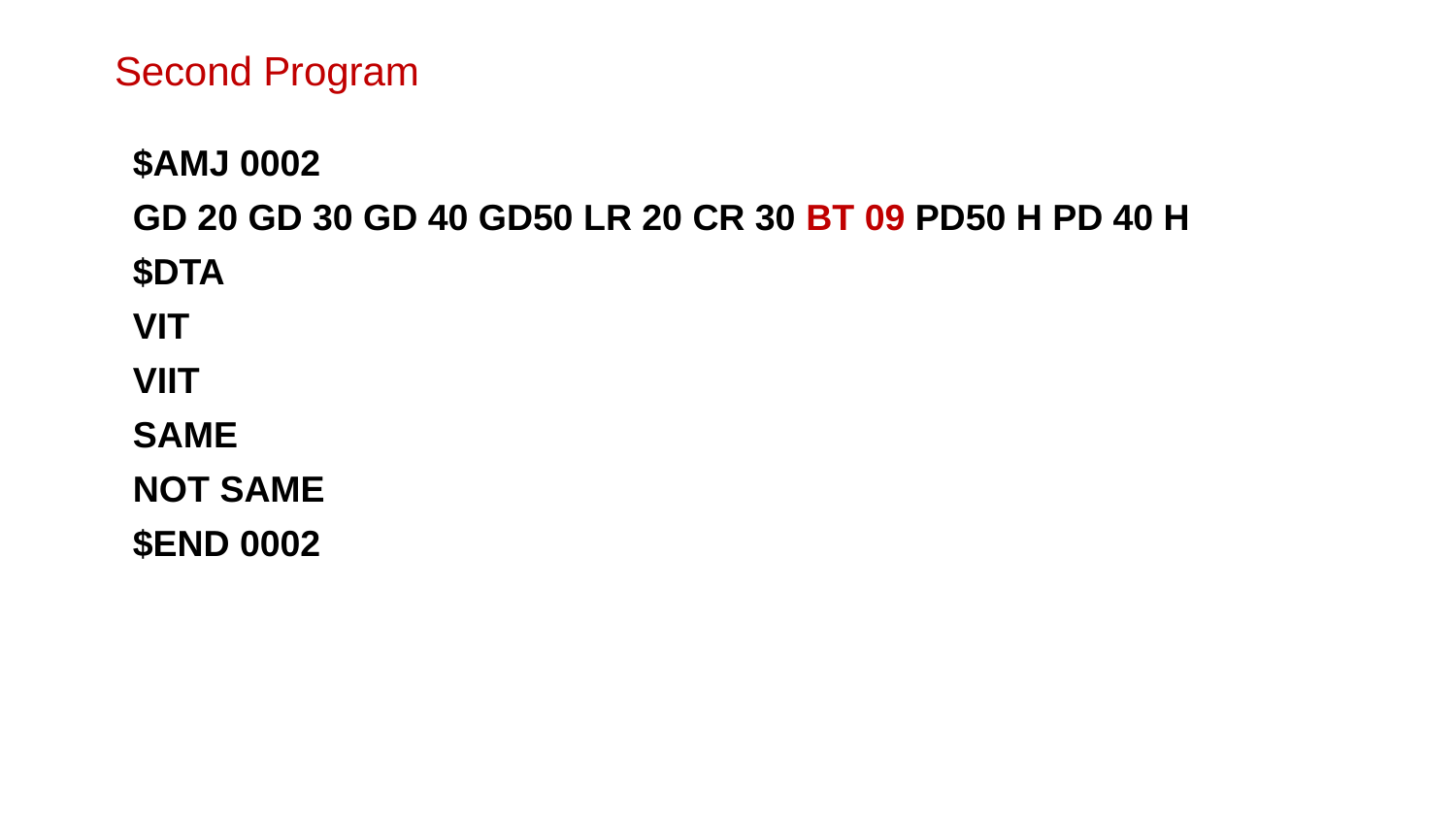

# Second Program
$AMJ 0002
GD 20 GD 30 GD 40 GD50 LR 20 CR 30 BT 09 PD50 H PD 40 H
$DTA
VIT
VIIT
SAME
NOT SAME
$END 0002